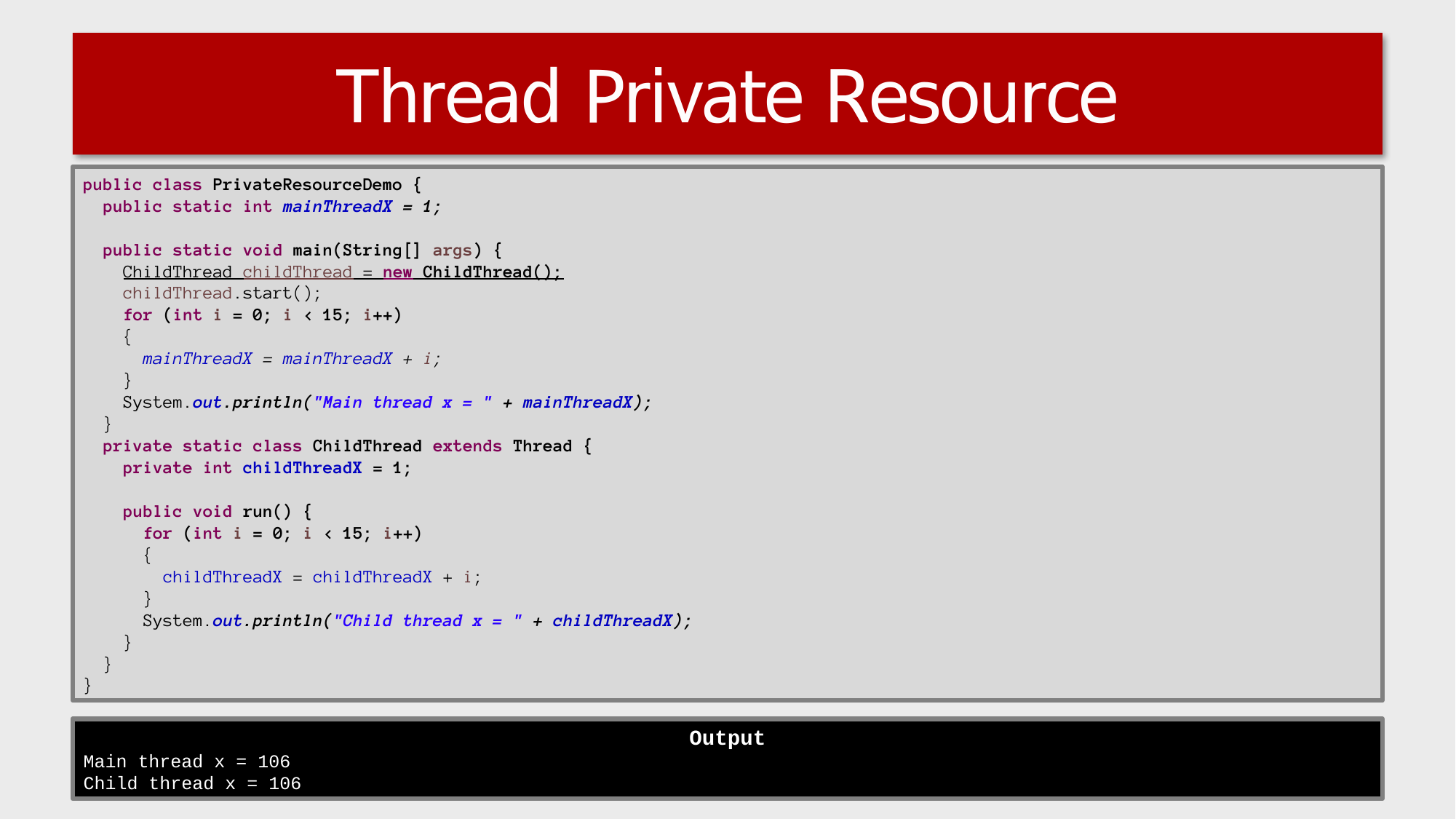

# Thread Private Resource
public class PrivateResourceDemo {
  public static int mainThreadX = 1;

  public static void main(String[] args) {
    ChildThread childThread = new ChildThread();
    childThread.start();
    for (int i = 0; i < 15; i++)
    {
      mainThreadX = mainThreadX + i;
    }
    System.out.println("Main thread x = " + mainThreadX);
  }
  private static class ChildThread extends Thread {
    private int childThreadX = 1;

    public void run() {
      for (int i = 0; i < 15; i++)
      {
        childThreadX = childThreadX + i;
      }
      System.out.println("Child thread x = " + childThreadX);
    }
  }
}
Output
Main thread x = 106
Child thread x = 106